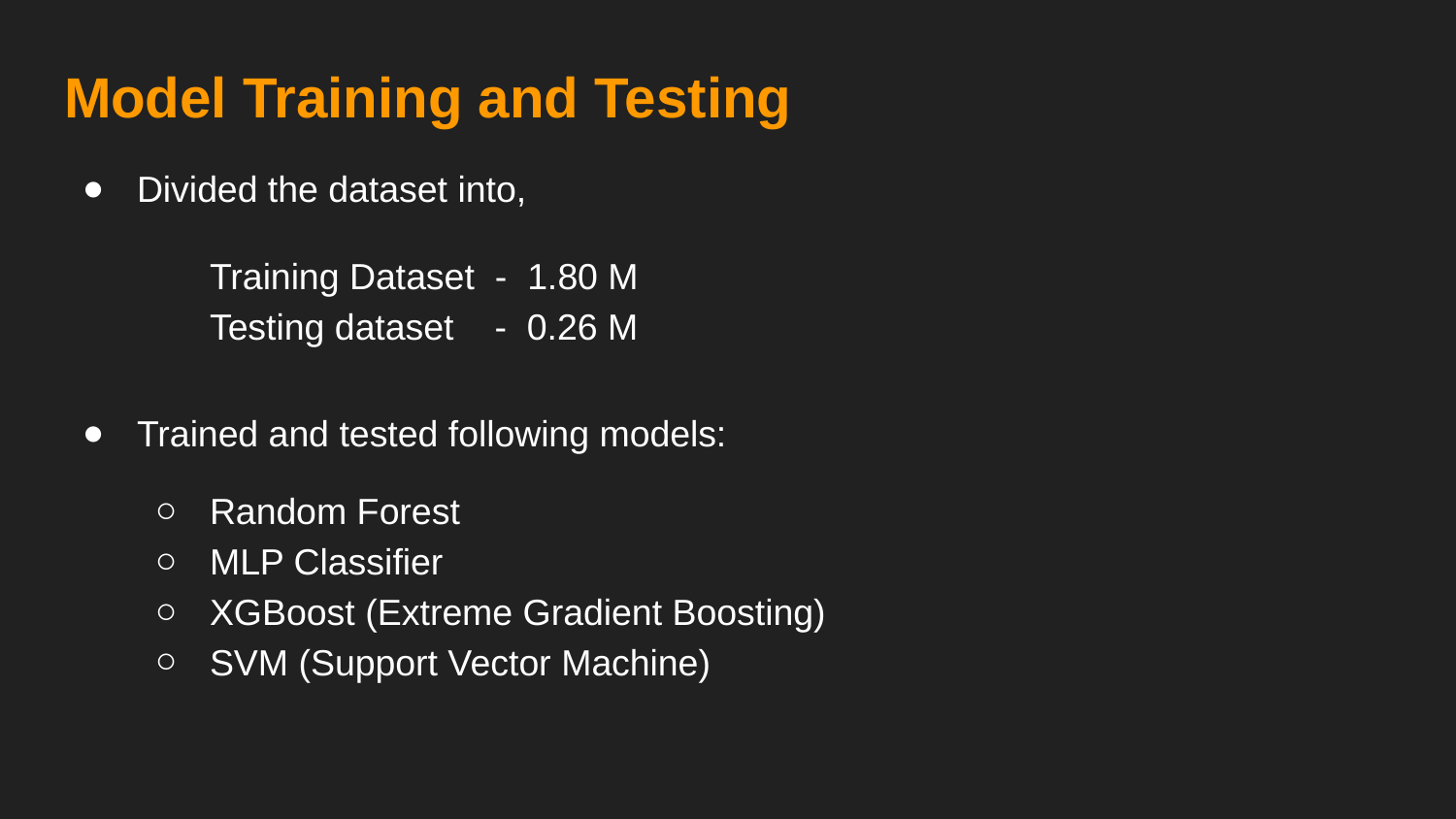

# Model Training and Testing
Divided the dataset into,

Training Dataset  -  1.80 M
Testing dataset    -  0.26 M

Trained and tested following models:

Random Forest
MLP Classifier
XGBoost (Extreme Gradient Boosting)
SVM (Support Vector Machine)